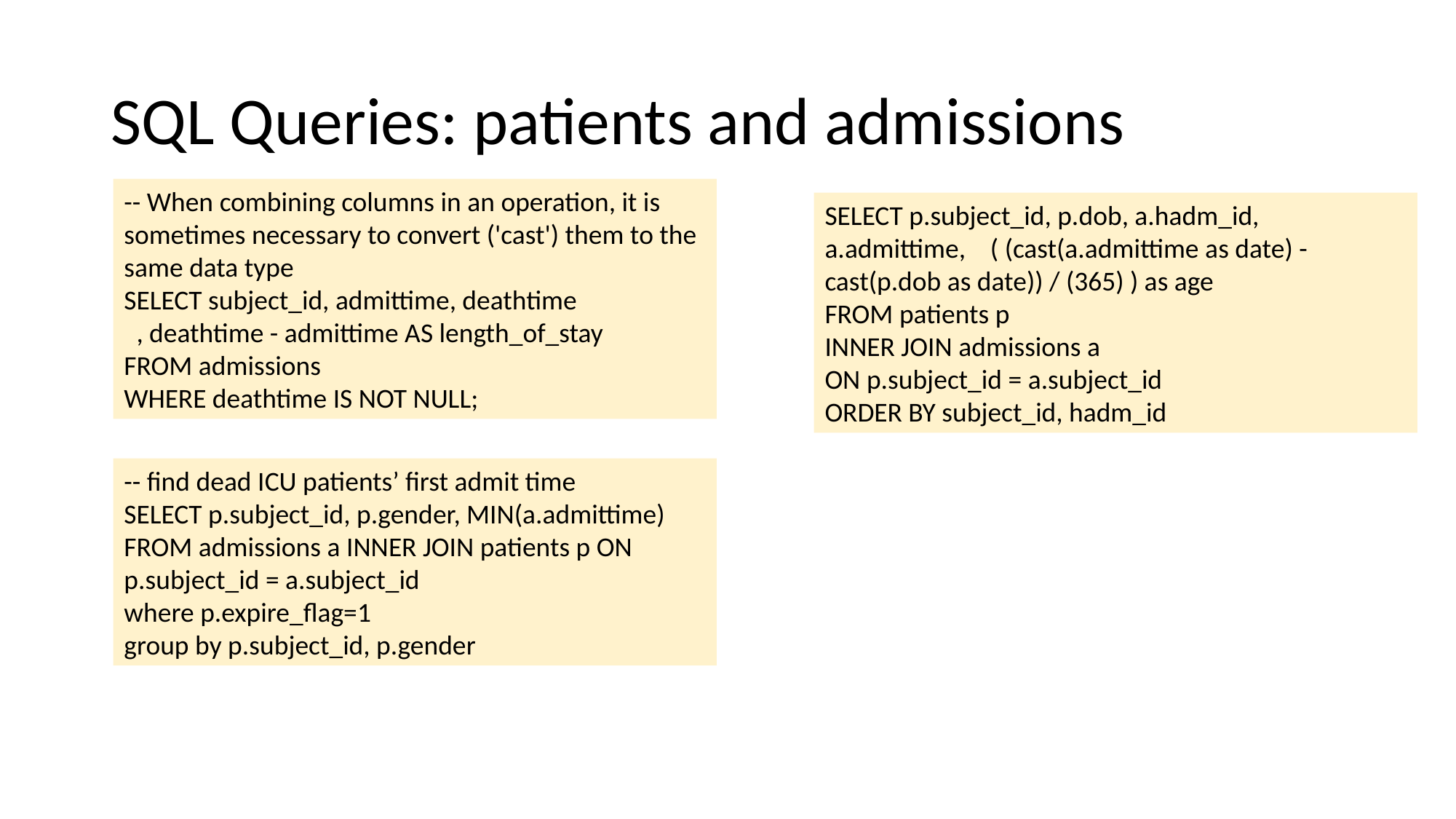

# SQL Queries: patients and admissions
-- When combining columns in an operation, it is sometimes necessary to convert ('cast') them to the same data type
SELECT subject_id, admittime, deathtime
  , deathtime - admittime AS length_of_stay
FROM admissions
WHERE deathtime IS NOT NULL;
SELECT p.subject_id, p.dob, a.hadm_id, a.admittime,    ( (cast(a.admittime as date) - cast(p.dob as date)) / (365) ) as age
FROM patients p
INNER JOIN admissions a
ON p.subject_id = a.subject_id
ORDER BY subject_id, hadm_id
-- find dead ICU patients’ first admit time
SELECT p.subject_id, p.gender, MIN(a.admittime)
FROM admissions a INNER JOIN patients p ON p.subject_id = a.subject_id
where p.expire_flag=1
group by p.subject_id, p.gender